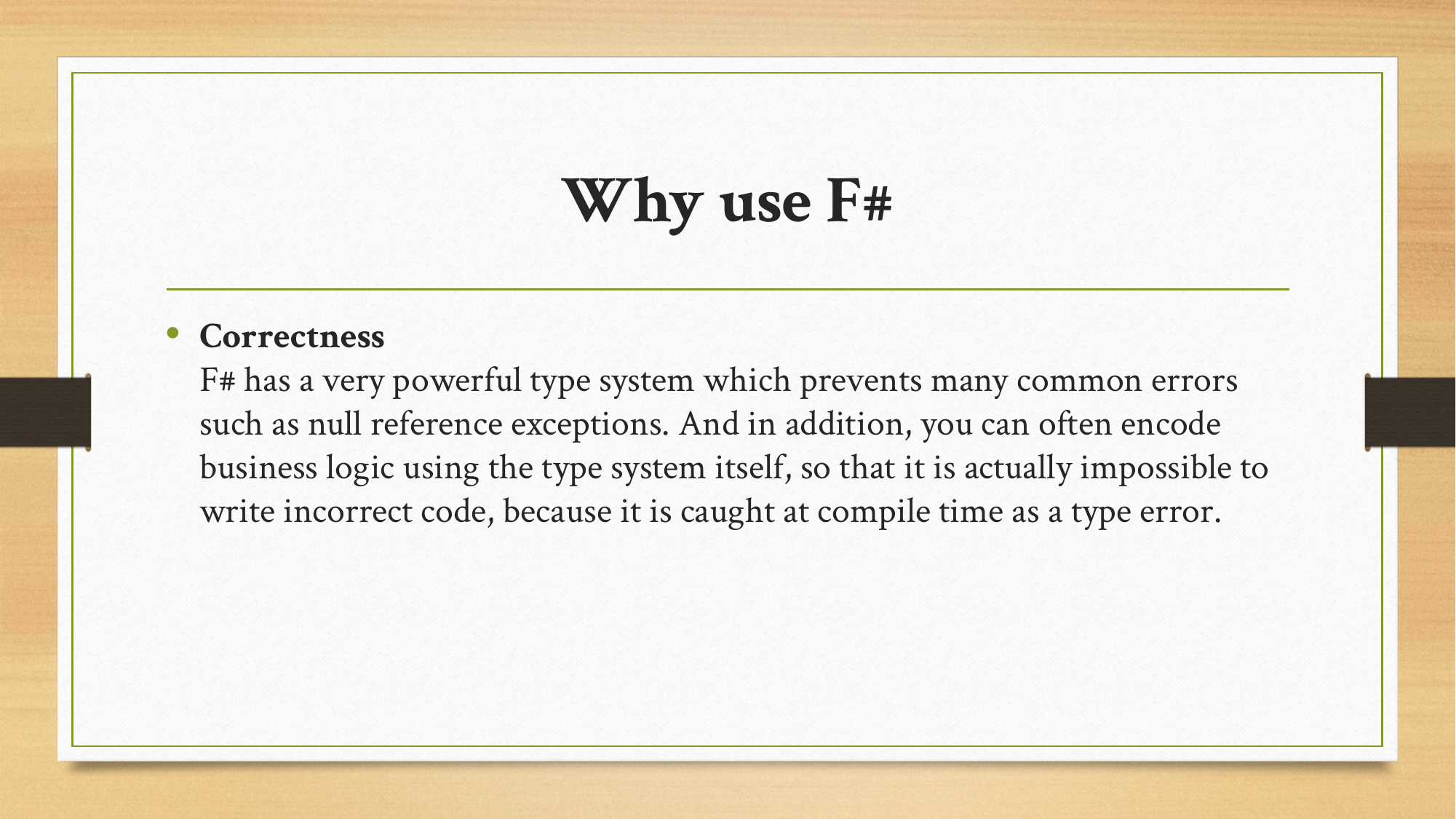

# Why use F#
Correctness
F# has a very powerful type system which prevents many common errors such as null reference exceptions. And in addition, you can often encode business logic using the type system itself, so that it is actually impossible to write incorrect code, because it is caught at compile time as a type error.